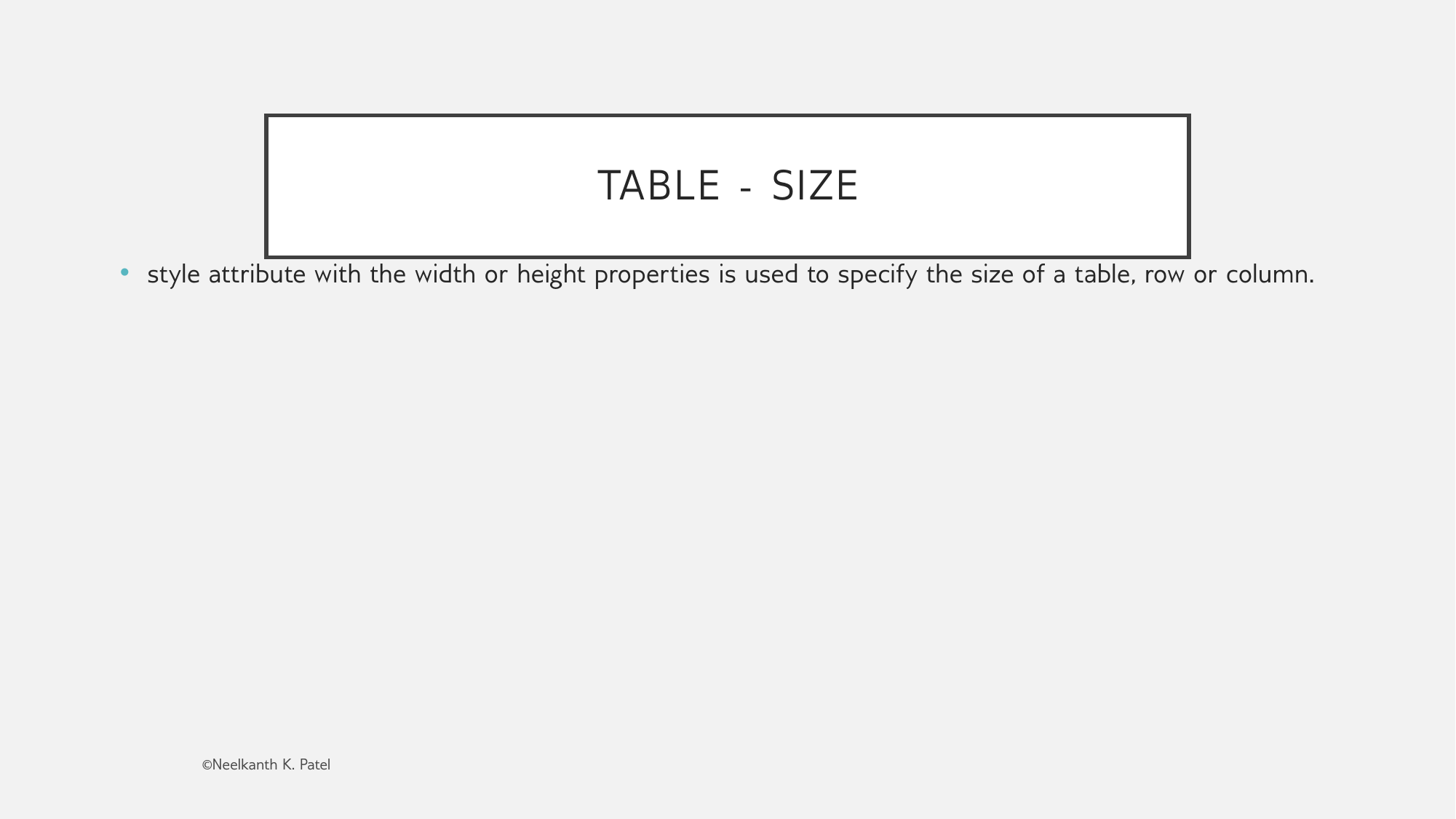

# Table - Size
style attribute with the width or height properties is used to specify the size of a table, row or column.
©Neelkanth K. Patel